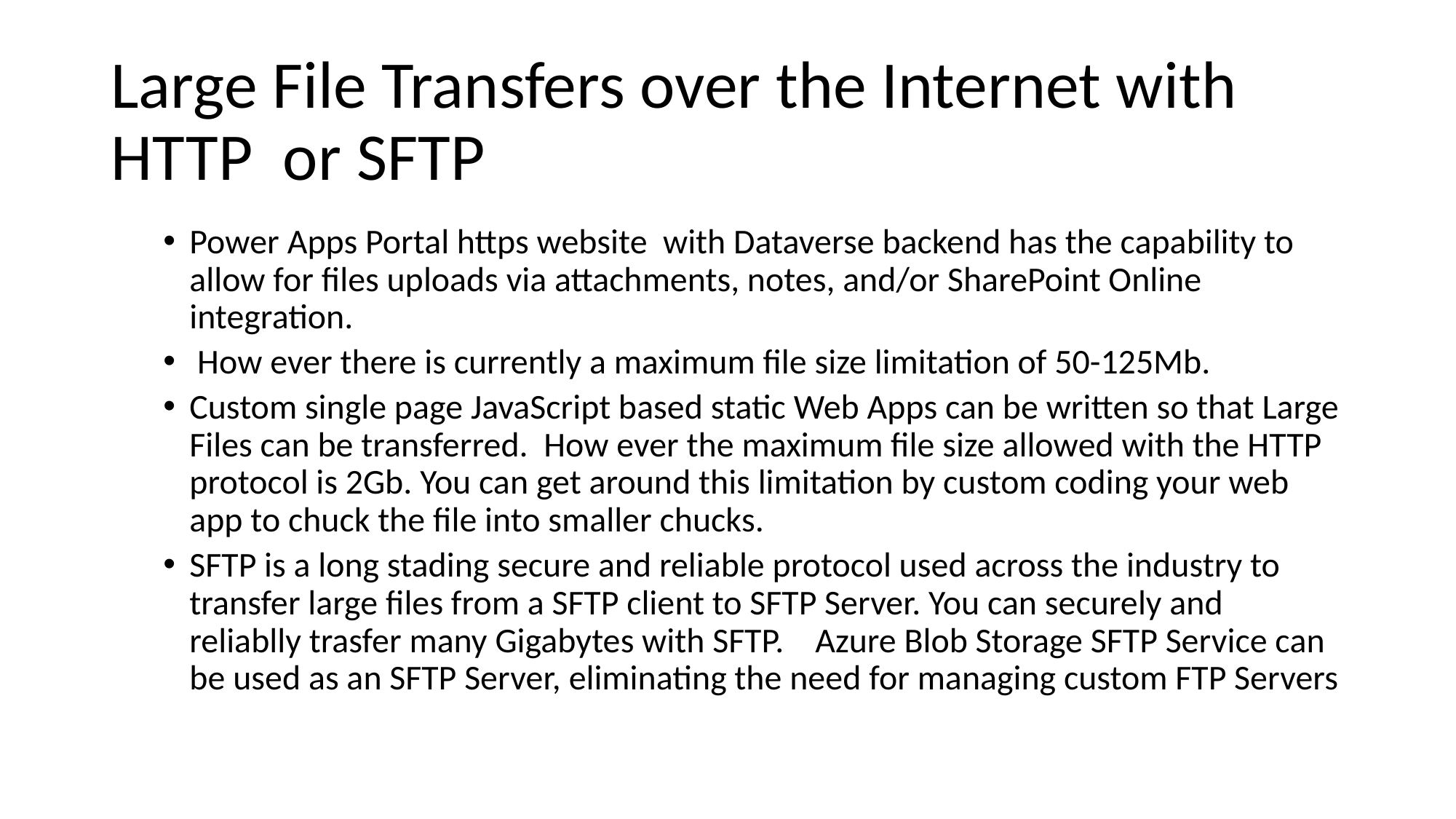

# Large File Transfers over the Internet with HTTP  or SFTP
Power Apps Portal https website  with Dataverse backend has the capability to allow for files uploads via attachments, notes, and/or SharePoint Online integration.
 How ever there is currently a maximum file size limitation of 50-125Mb.
Custom single page JavaScript based static Web Apps can be written so that Large Files can be transferred.  How ever the maximum file size allowed with the HTTP protocol is 2Gb. You can get around this limitation by custom coding your web app to chuck the file into smaller chucks.
SFTP is a long stading secure and reliable protocol used across the industry to transfer large files from a SFTP client to SFTP Server. You can securely and reliablly trasfer many Gigabytes with SFTP.    Azure Blob Storage SFTP Service can be used as an SFTP Server, eliminating the need for managing custom FTP Servers